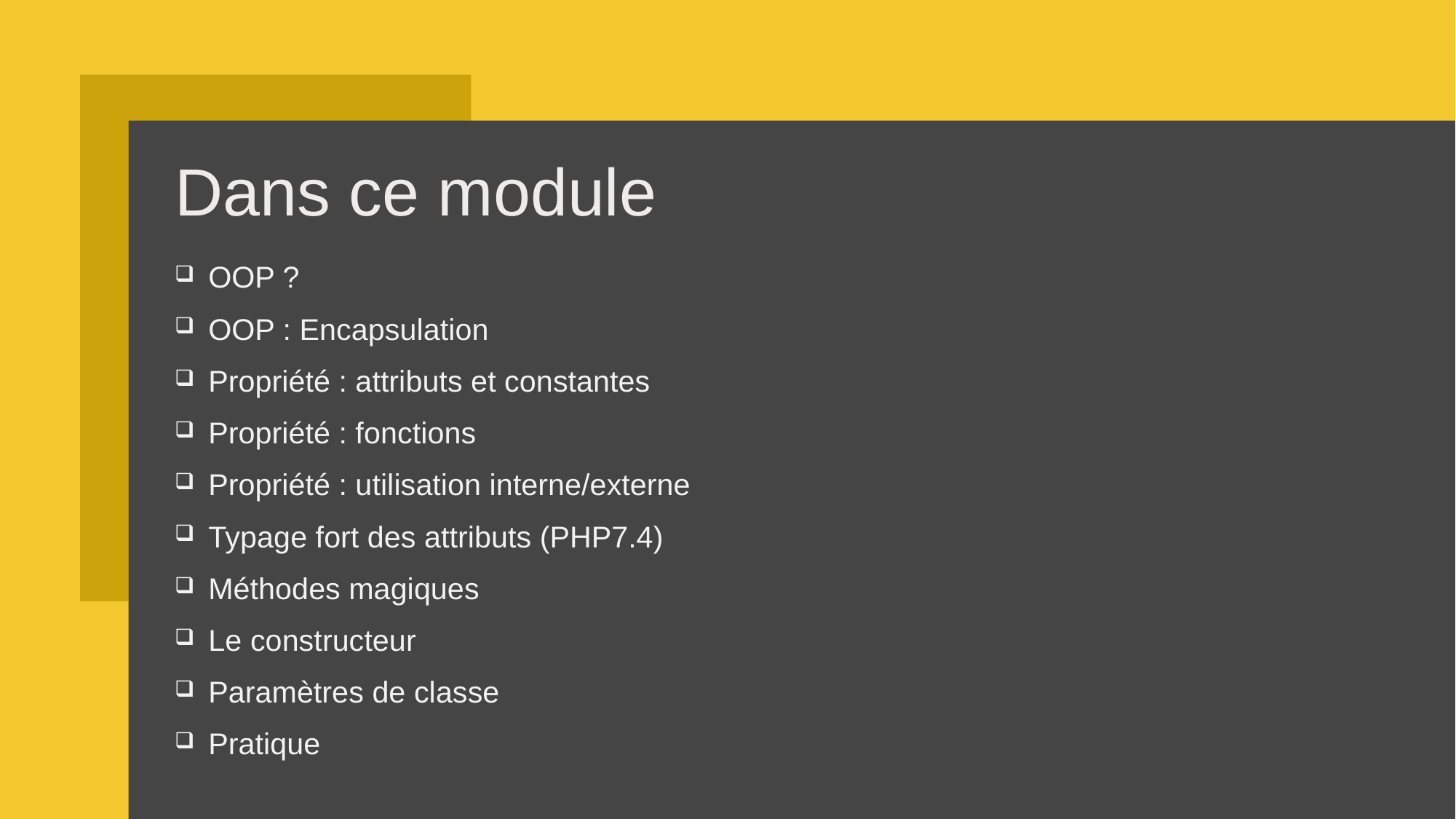

# Dans ce module
OOP ?
OOP : Encapsulation
Propriété : attributs et constantes
Propriété : fonctions
Propriété : utilisation interne/externe
Typage fort des attributs (PHP7.4)
Méthodes magiques
Le constructeur
Paramètres de classe
Pratique